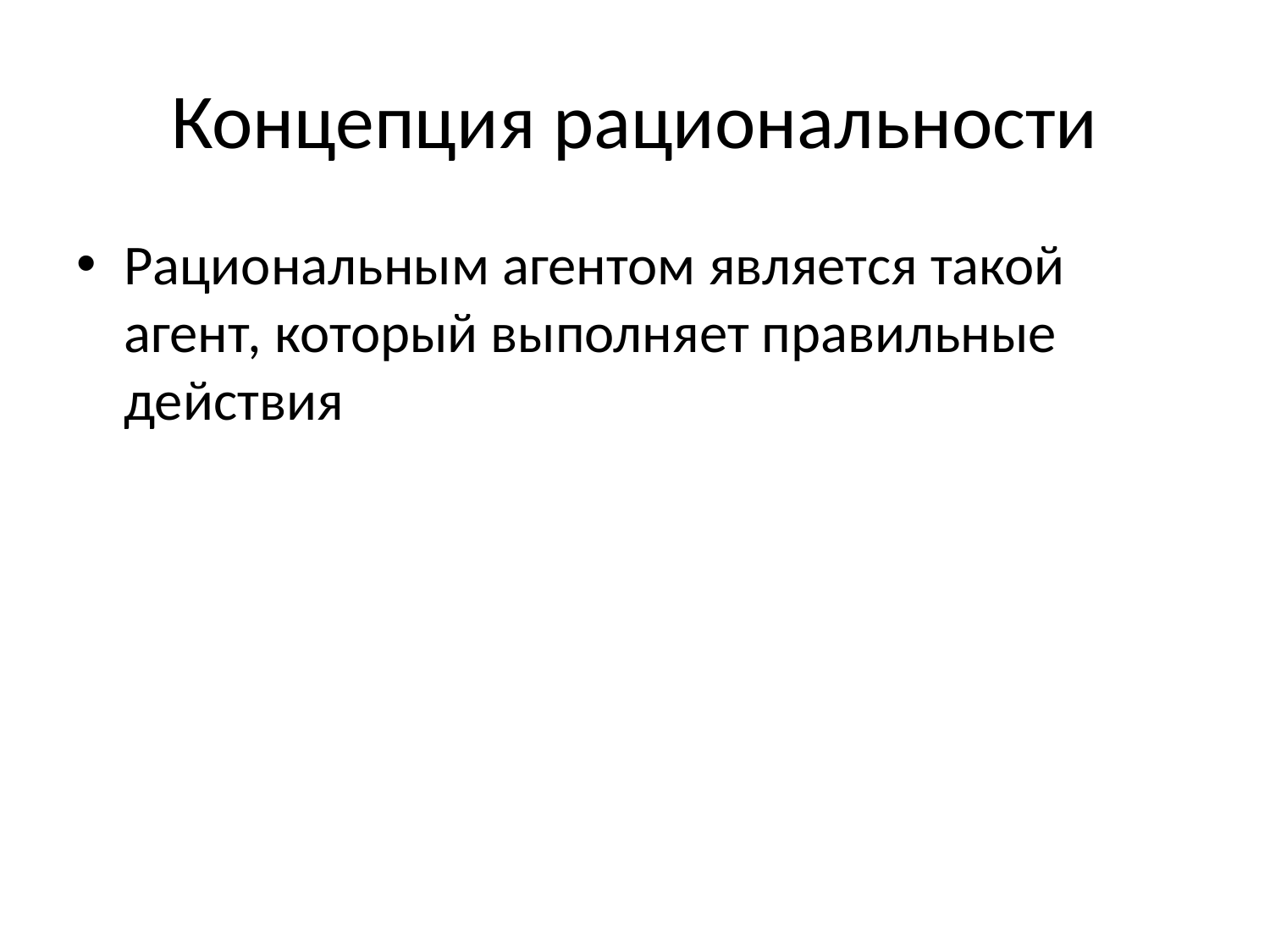

# Концепция рациональности
Рациональным агентом является такой агент, который выполняет правильные действия